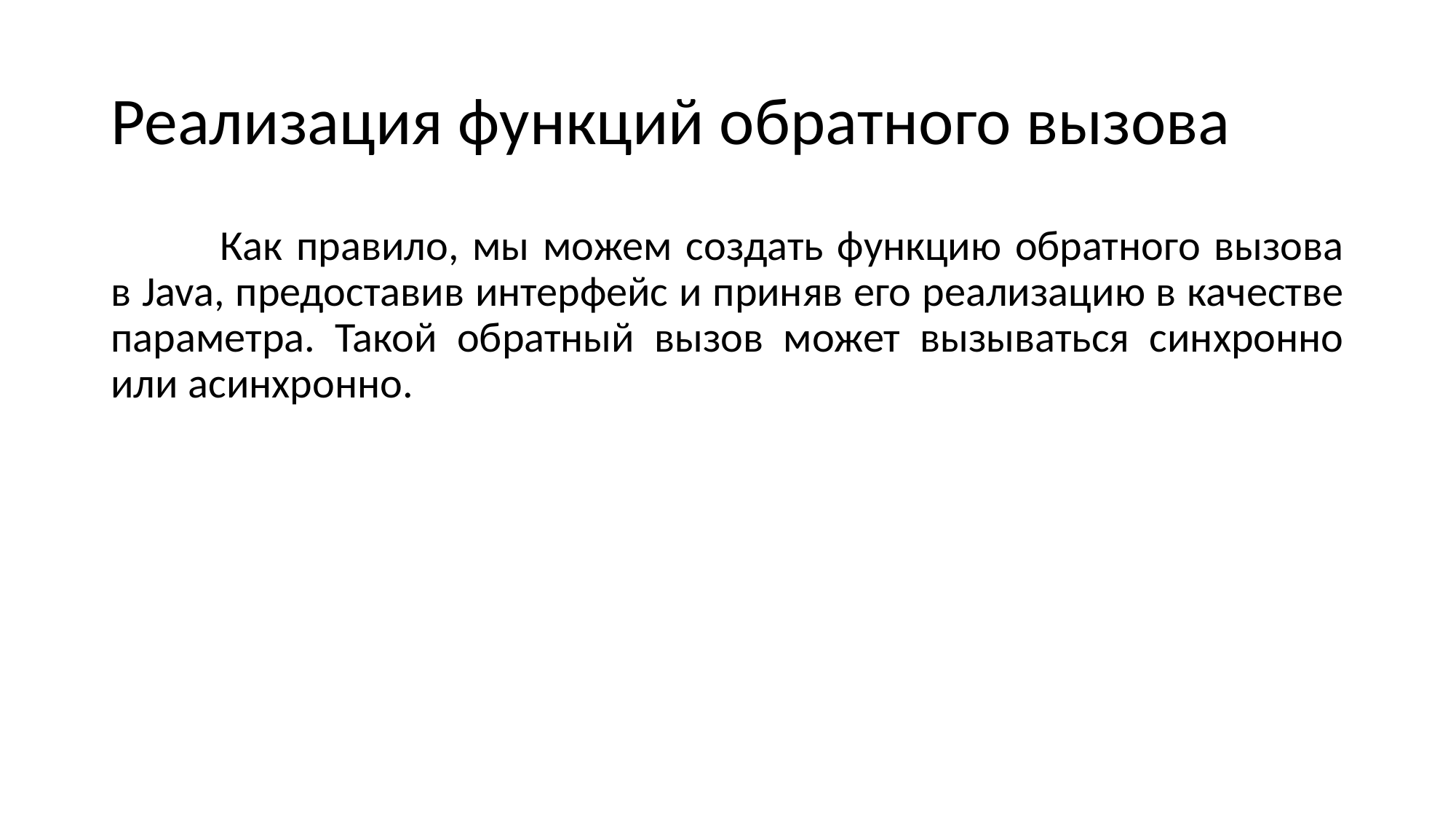

# Реализация функций обратного вызова
	Как правило, мы можем создать функцию обратного вызова в Java, предоставив интерфейс и приняв его реализацию в качестве параметра. Такой обратный вызов может вызываться синхронно или асинхронно.